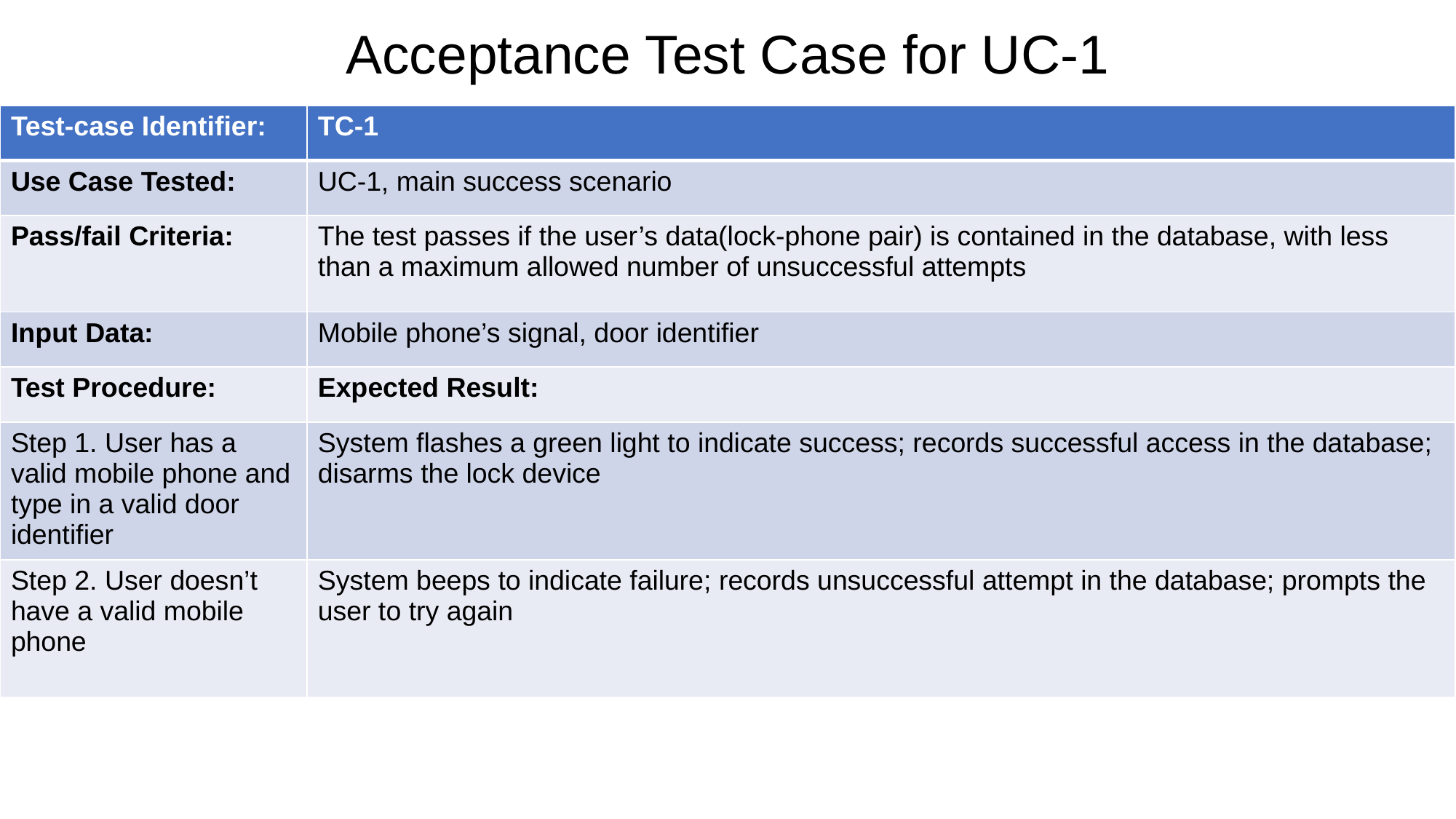

# Acceptance Test Case for UC-1
| Test-case Identifier: | TC-1 |
| --- | --- |
| Use Case Tested: | UC-1, main success scenario |
| Pass/fail Criteria: | The test passes if the user’s data(lock-phone pair) is contained in the database, with less than a maximum allowed number of unsuccessful attempts |
| Input Data: | Mobile phone’s signal, door identifier |
| Test Procedure: | Expected Result: |
| Step 1. User has a valid mobile phone and type in a valid door identifier | System flashes a green light to indicate success; records successful access in the database; disarms the lock device |
| Step 2. User doesn’t have a valid mobile phone | System beeps to indicate failure; records unsuccessful attempt in the database; prompts the user to try again |